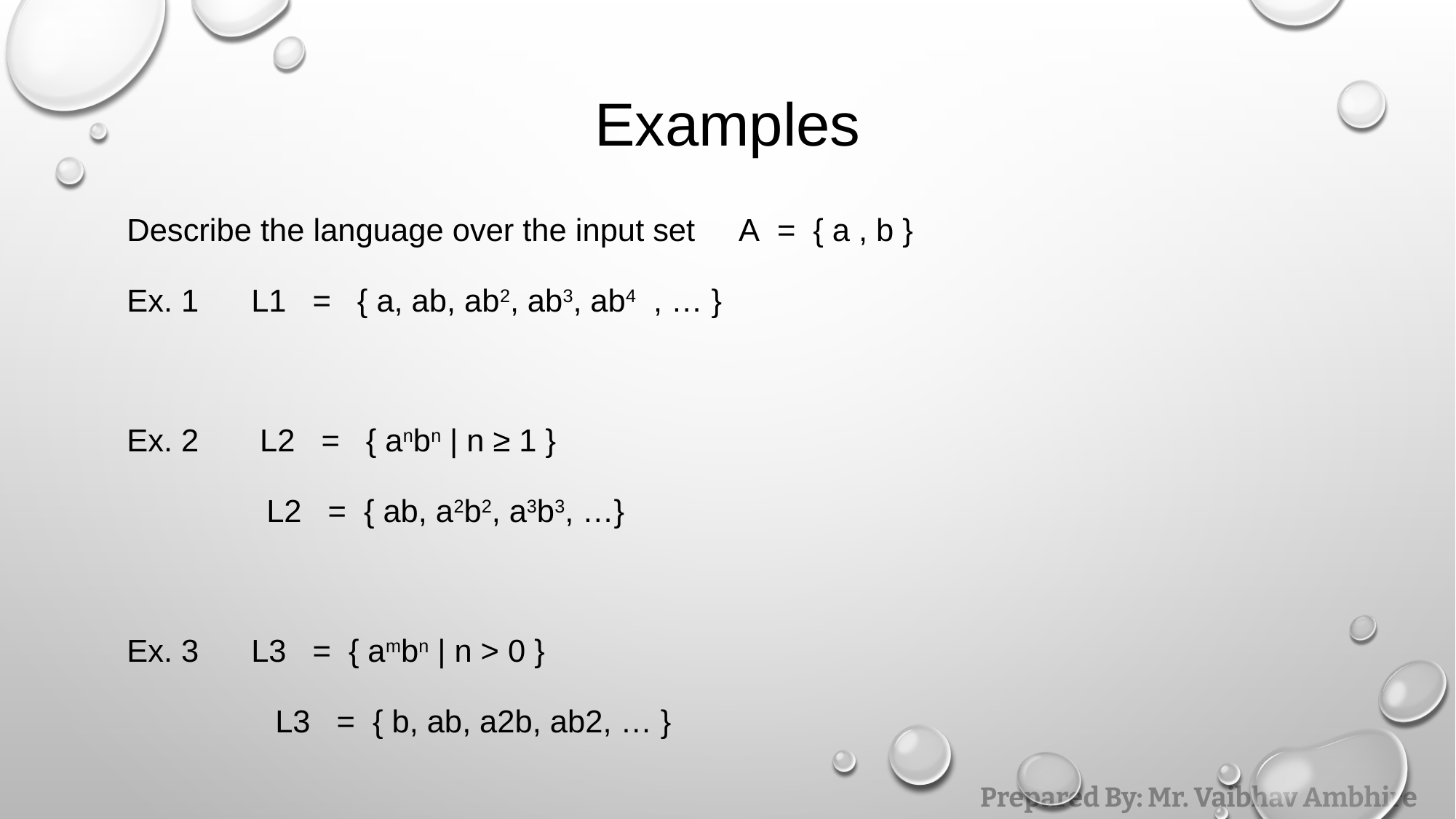

# Examples
Describe the language over the input set     A  =  { a , b }
Ex. 1      L1   =   { a, ab, ab2, ab3, ab4  , … }

Ex. 2       L2   =   { anbn | n ≥ 1 }
                L2   =  { ab, a2b2, a3b3, …}

Ex. 3      L3   =  { ambn | n > 0 }
                 L3   =  { b, ab, a2b, ab2, … }